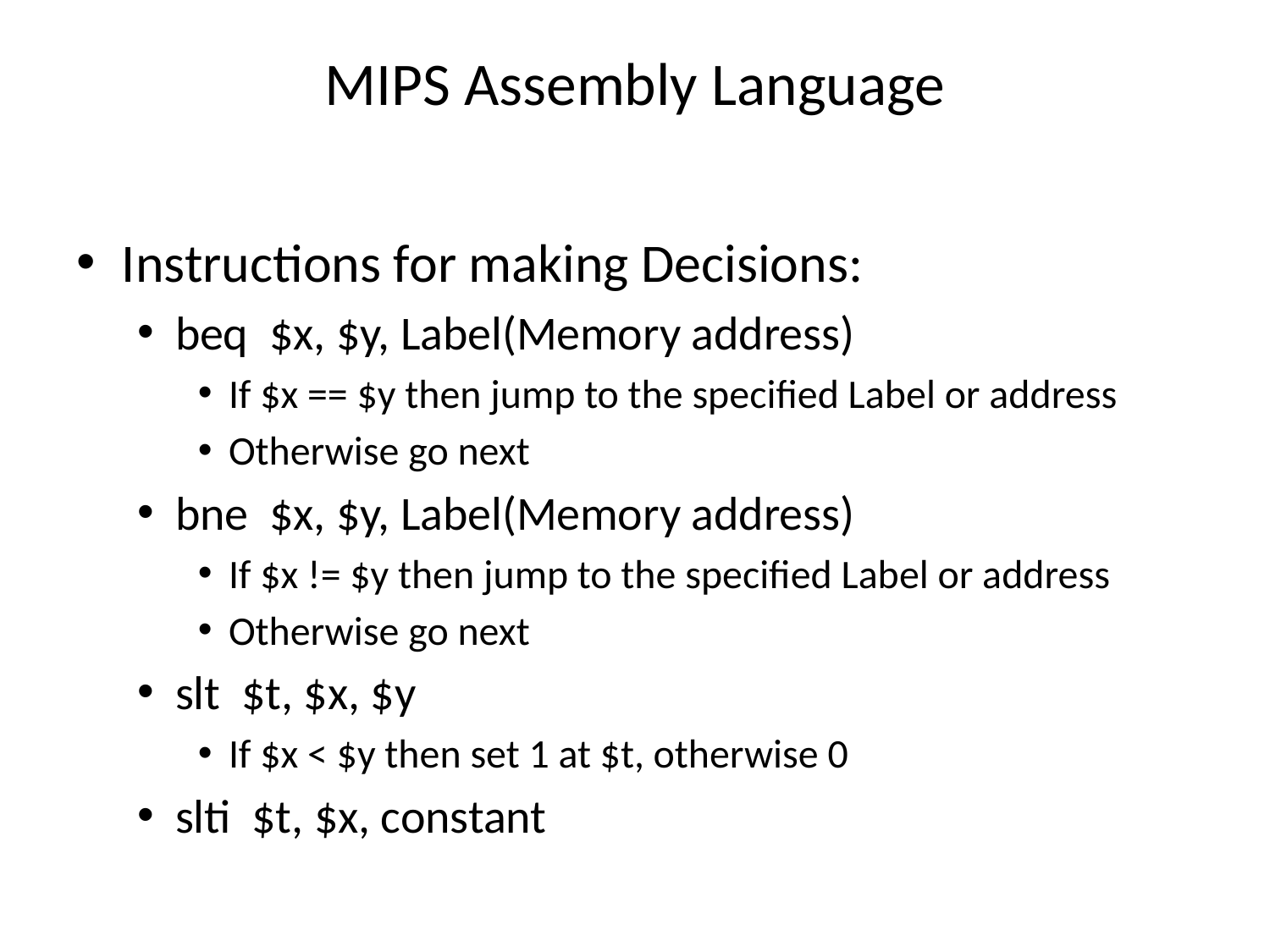

# MIPS Assembly Language
Instructions for making Decisions:
beq  $x, $y, Label(Memory address)
If $x == $y then jump to the specified Label or address
Otherwise go next
bne  $x, $y, Label(Memory address)
If $x != $y then jump to the specified Label or address
Otherwise go next
slt  $t, $x, $y
If $x < $y then set 1 at $t, otherwise 0
slti  $t, $x, constant